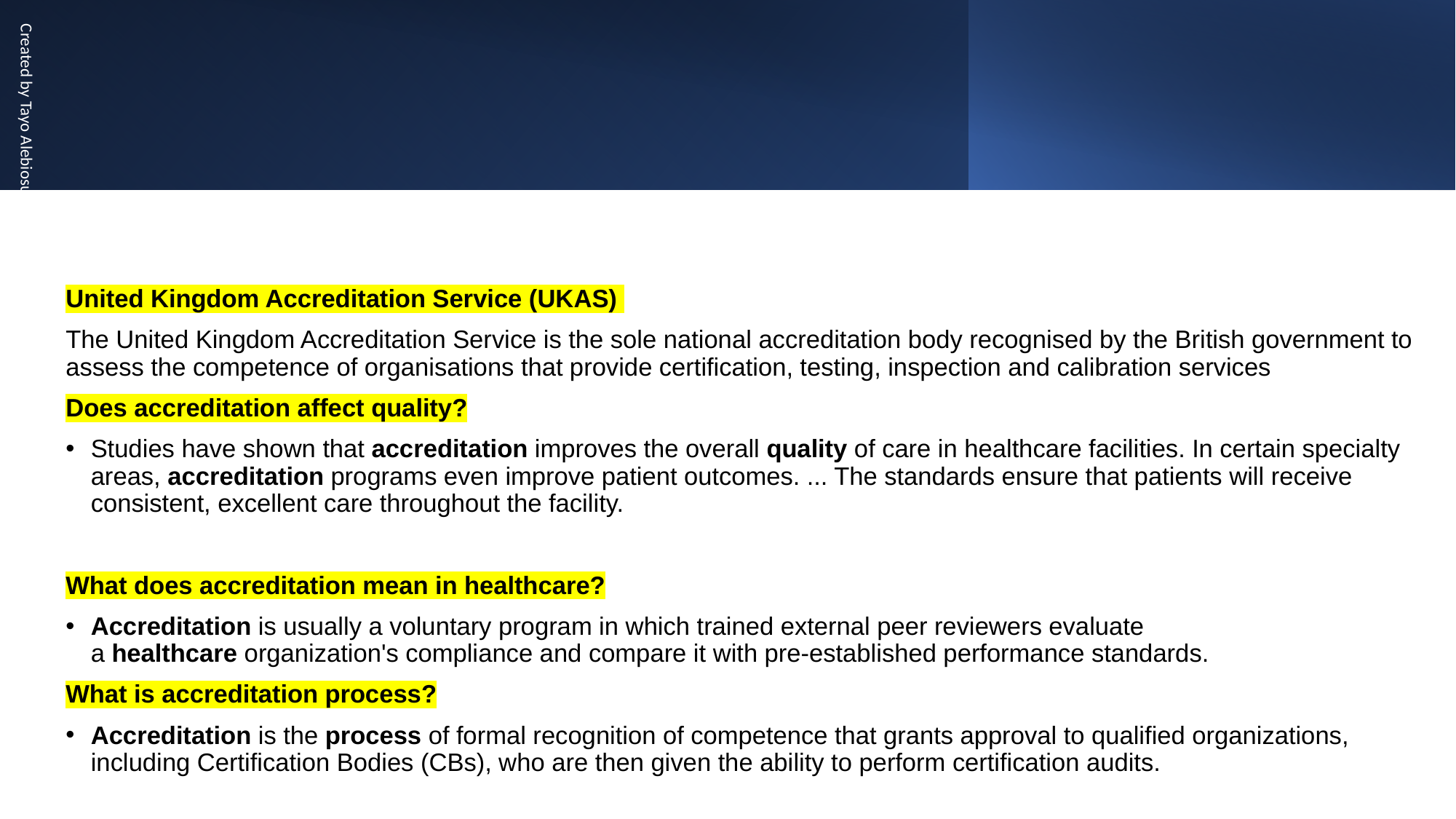

Created by Tayo Alebiosu
United Kingdom Accreditation Service (UKAS)
The United Kingdom Accreditation Service is the sole national accreditation body recognised by the British government to assess the competence of organisations that provide certification, testing, inspection and calibration services
Does accreditation affect quality?
Studies have shown that accreditation improves the overall quality of care in healthcare facilities. In certain specialty areas, accreditation programs even improve patient outcomes. ... The standards ensure that patients will receive consistent, excellent care throughout the facility.

What does accreditation mean in healthcare?
Accreditation is usually a voluntary program in which trained external peer reviewers evaluate a healthcare organization's compliance and compare it with pre-established performance standards.
What is accreditation process?
Accreditation is the process of formal recognition of competence that grants approval to qualified organizations, including Certification Bodies (CBs), who are then given the ability to perform certification audits.